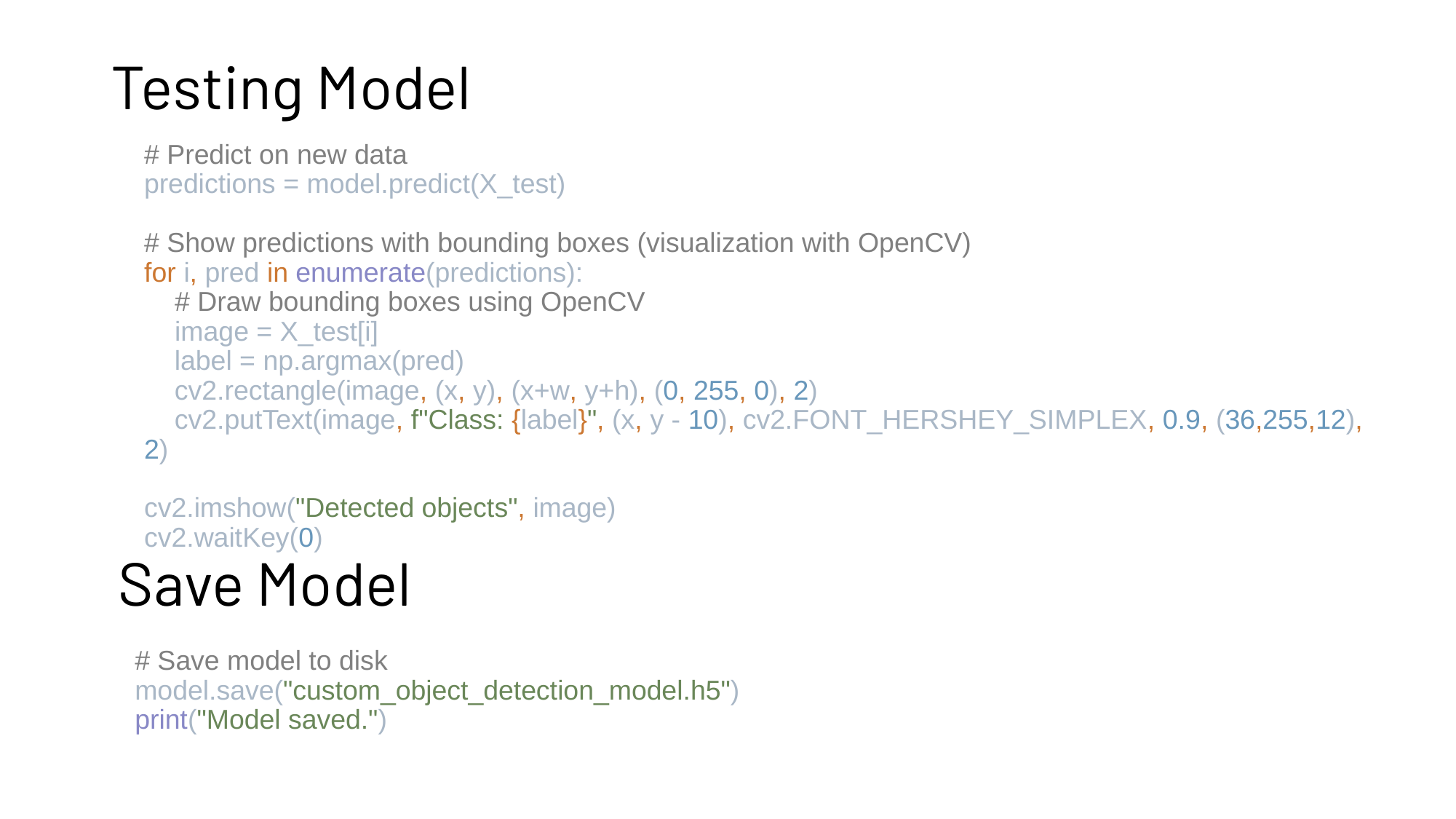

# Testing Model
# Predict on new data predictions = model.predict(X_test) # Show predictions with bounding boxes (visualization with OpenCV) for i, pred in enumerate(predictions): # Draw bounding boxes using OpenCV image = X_test[i] label = np.argmax(pred) cv2.rectangle(image, (x, y), (x+w, y+h), (0, 255, 0), 2) cv2.putText(image, f"Class: {label}", (x, y - 10), cv2.FONT_HERSHEY_SIMPLEX, 0.9, (36,255,12), 2) cv2.imshow("Detected objects", image) cv2.waitKey(0)
Save Model
# Save model to disk model.save("custom_object_detection_model.h5") print("Model saved.")